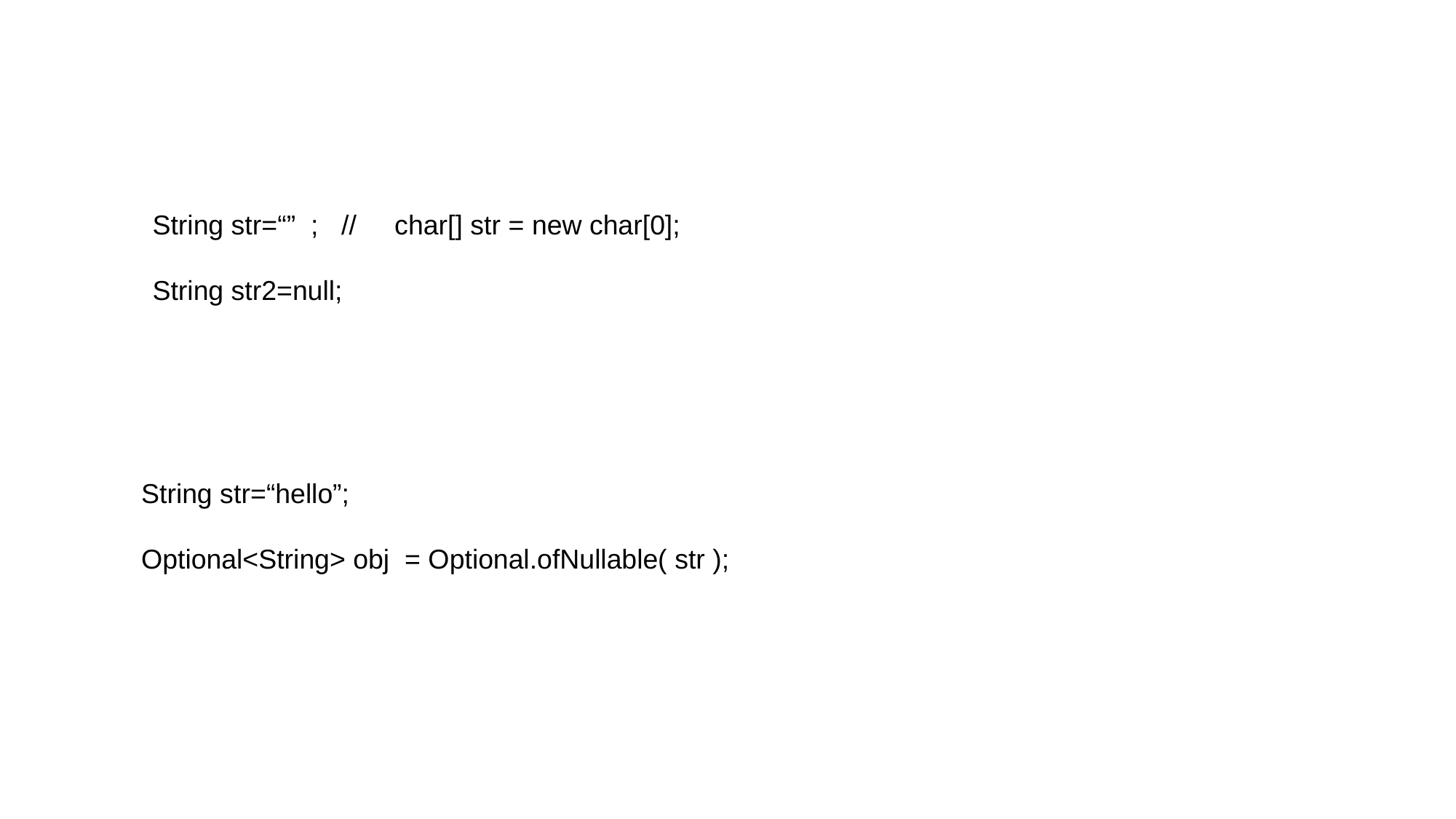

String str=“”  ;   //     char[] str = new char[0];

String str2=null;

 String str=“hello”;

 Optional<String> obj  = Optional.ofNullable( str );